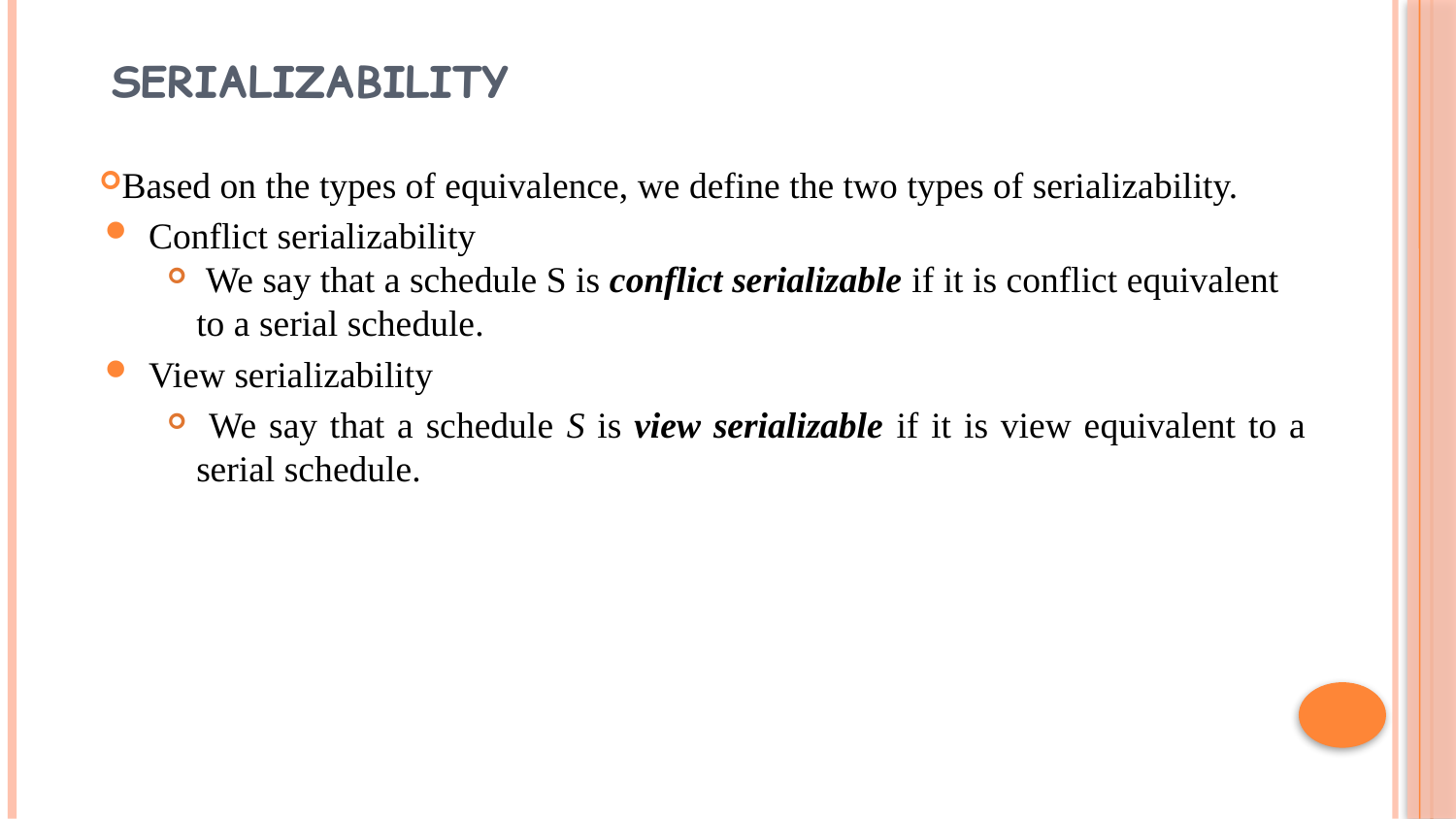

# Serializability
Based on the types of equivalence, we define the two types of serializability.
Conflict serializability
 We say that a schedule S is conflict serializable if it is conflict equivalent to a serial schedule.
View serializability
 We say that a schedule S is view serializable if it is view equivalent to a serial schedule.